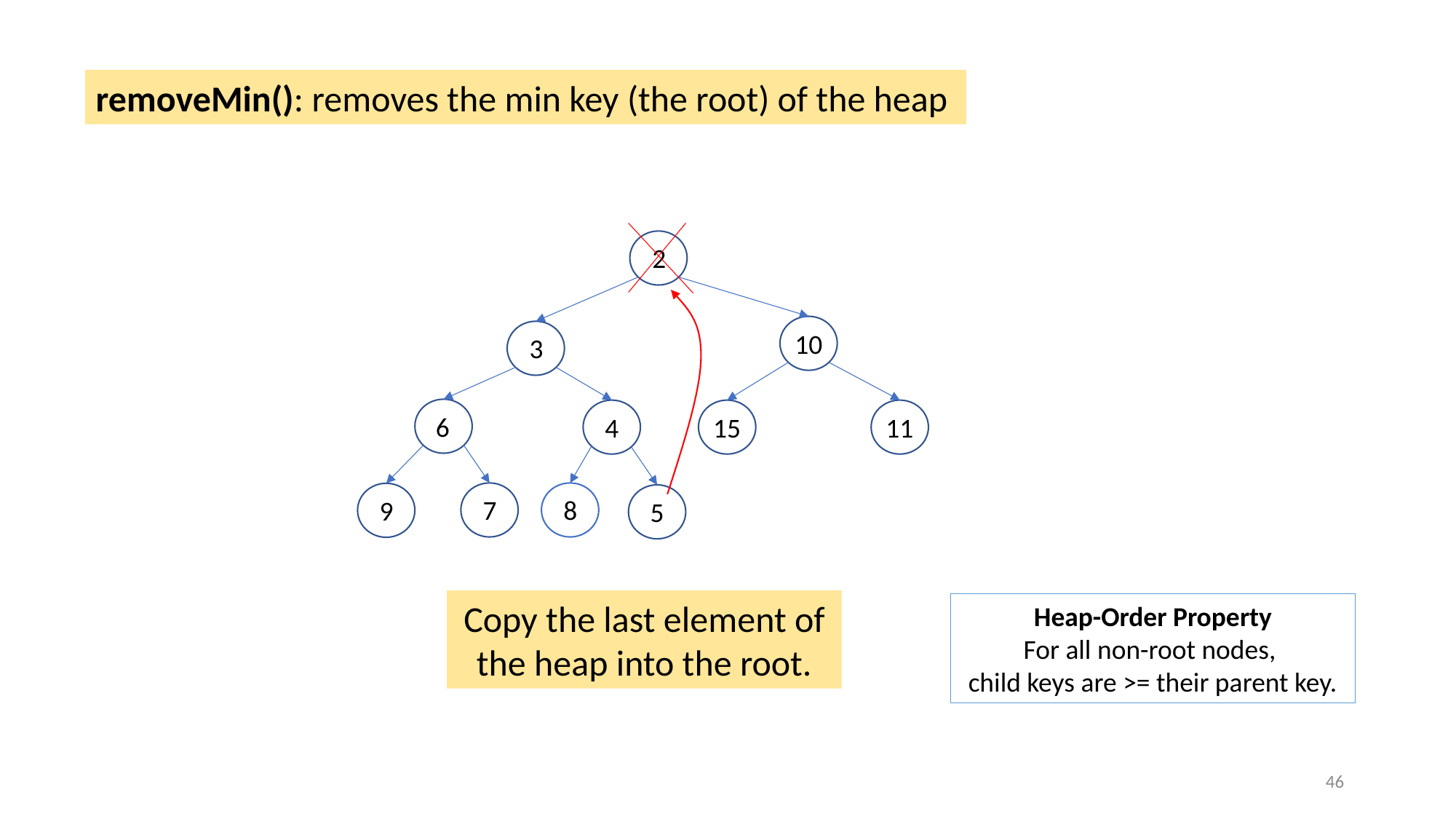

removeMin(): removes the min key (the root) of the heap

2

10

3

6

4

15

11

7

8

9

5
Copy the last element of the heap into the root.
Heap-Order Property
For all non-root nodes,
child keys are >= their parent key.
46